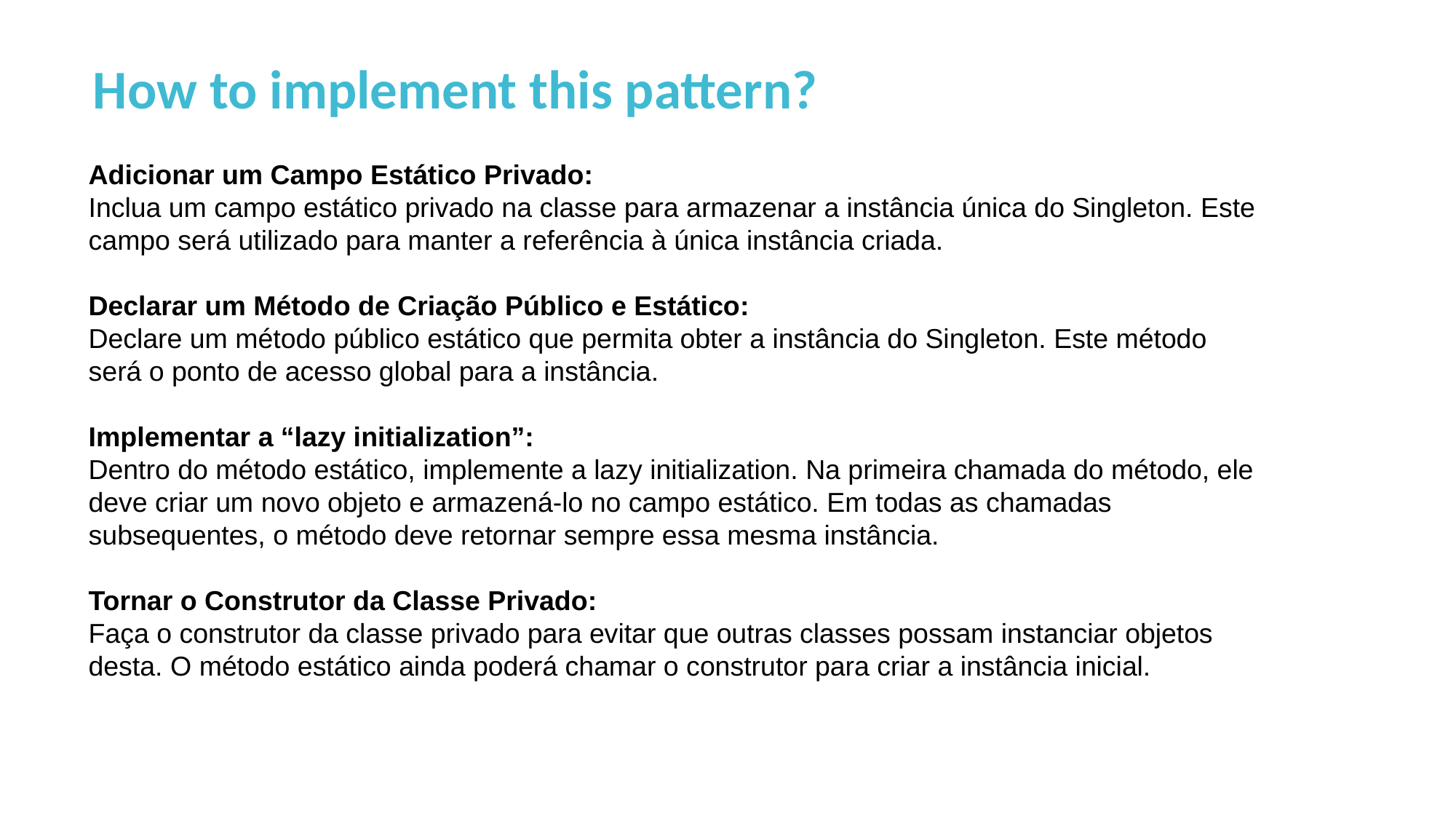

How to implement this pattern?
Adicionar um Campo Estático Privado:
Inclua um campo estático privado na classe para armazenar a instância única do Singleton. Este campo será utilizado para manter a referência à única instância criada.

Declarar um Método de Criação Público e Estático:
Declare um método público estático que permita obter a instância do Singleton. Este método será o ponto de acesso global para a instância.

Implementar a “lazy initialization”:
Dentro do método estático, implemente a lazy initialization. Na primeira chamada do método, ele deve criar um novo objeto e armazená-lo no campo estático. Em todas as chamadas subsequentes, o método deve retornar sempre essa mesma instância.

Tornar o Construtor da Classe Privado:
Faça o construtor da classe privado para evitar que outras classes possam instanciar objetos desta. O método estático ainda poderá chamar o construtor para criar a instância inicial.